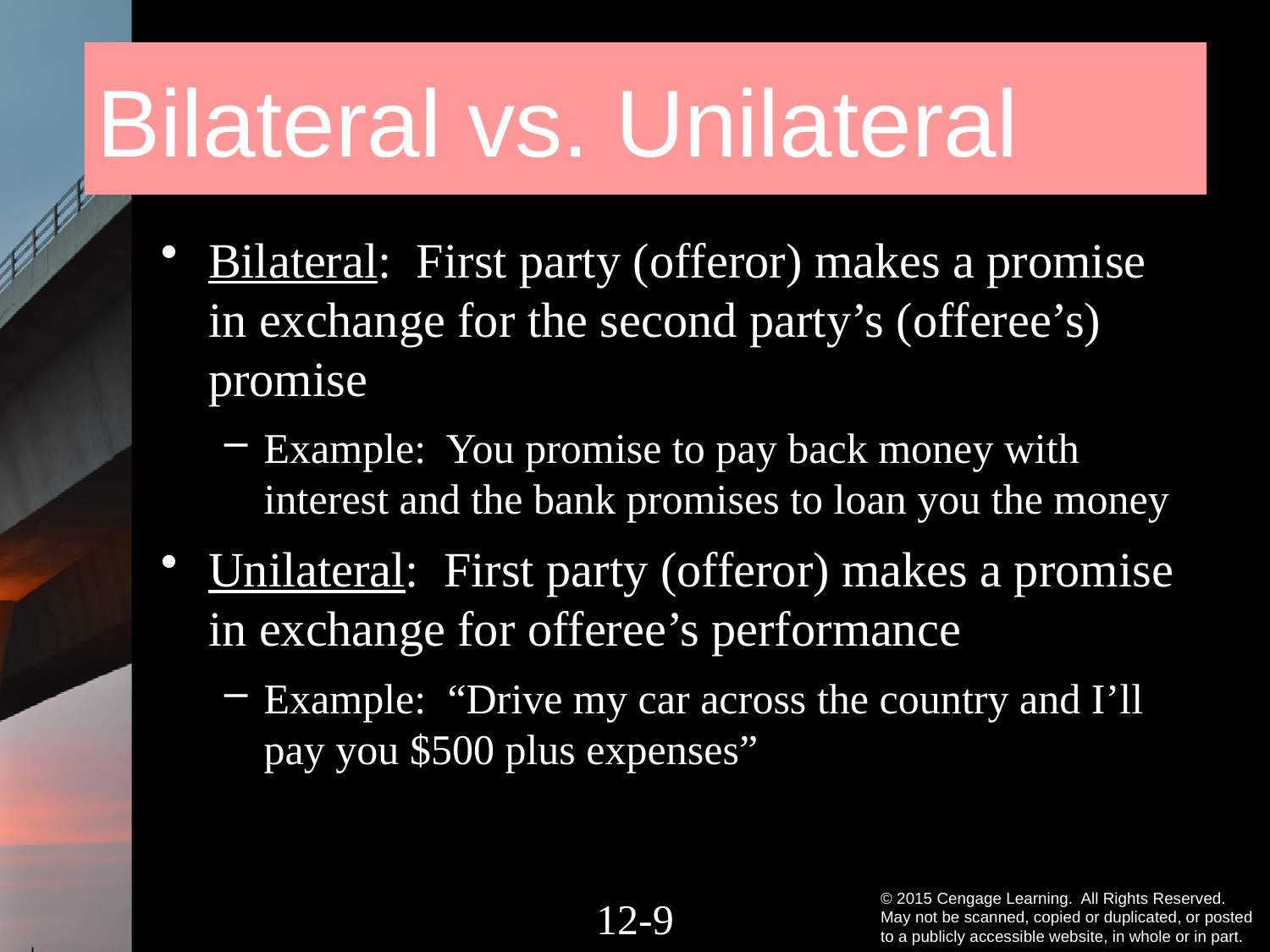

# Bilateral vs. Unilateral
Bilateral:  First party (offeror) makes a promise in exchange for the second party’s (offeree’s) promise
Example:  You promise to pay back money with interest and the bank promises to loan you the money
Unilateral:  First party (offeror) makes a promise in exchange for offeree’s performance
Example:  “Drive my car across the country and I’ll pay you $500 plus expenses”
12-9